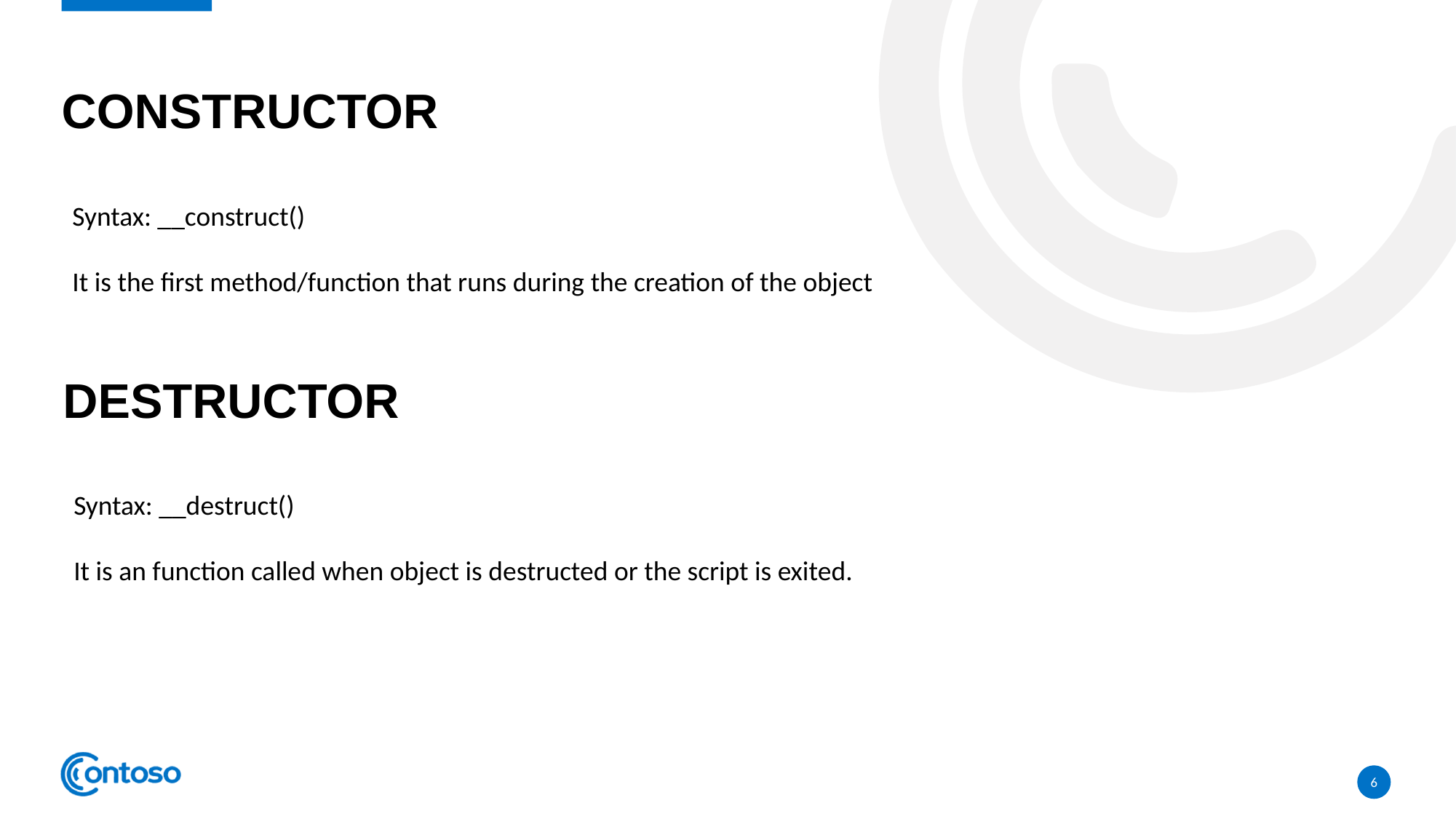

# Constructor
Syntax: __construct()

It is the first method/function that runs during the creation of the object
Destructor
Syntax: __destruct()

It is an function called when object is destructed or the script is exited.
6